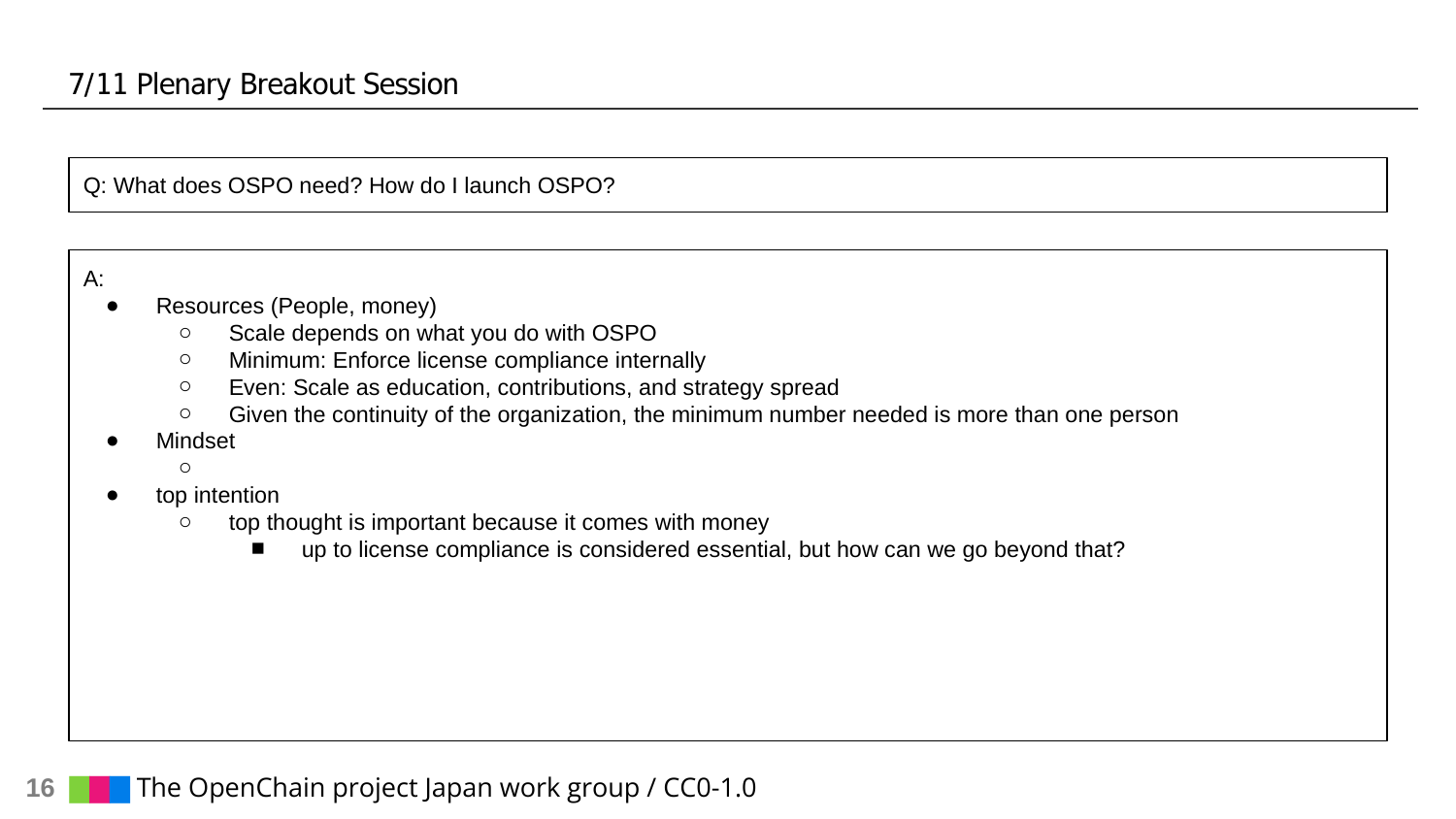

# 7/11 Plenary Breakout Session
Q: What does OSPO need? How do I launch OSPO?
A:
Resources (People, money)
Scale depends on what you do with OSPO
Minimum: Enforce license compliance internally
Even: Scale as education, contributions, and strategy spread
Given the continuity of the organization, the minimum number needed is more than one person
Mindset

top intention
top thought is important because it comes with money
up to license compliance is considered essential, but how can we go beyond that?